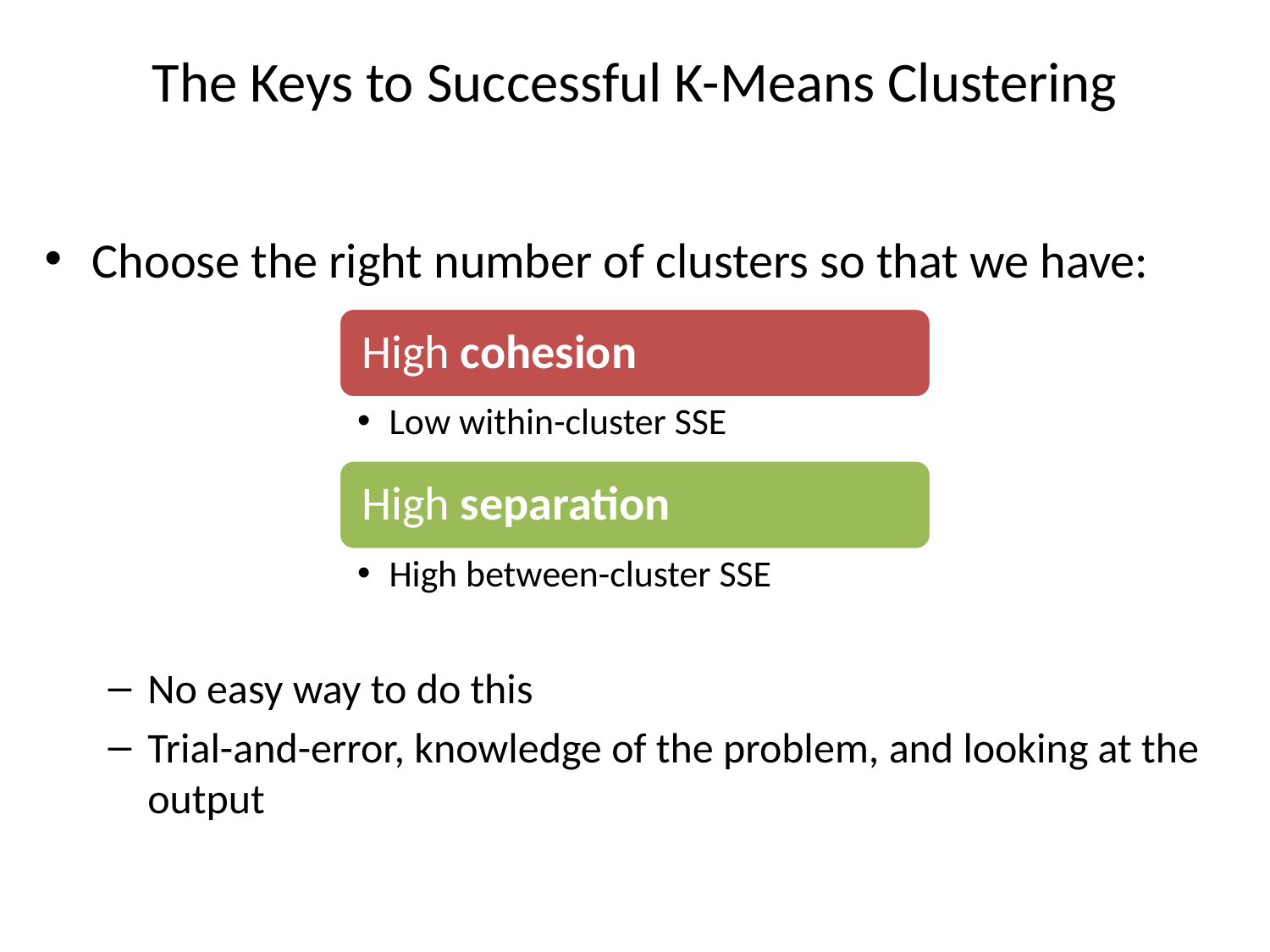

# The Keys to Successful K-Means Clustering
Choose the right number of clusters so that we have:

No easy way to do this
Trial-and-error, knowledge of the problem, and looking at the output
High cohesion
Low within-cluster SSE
High separation
High between-cluster SSE